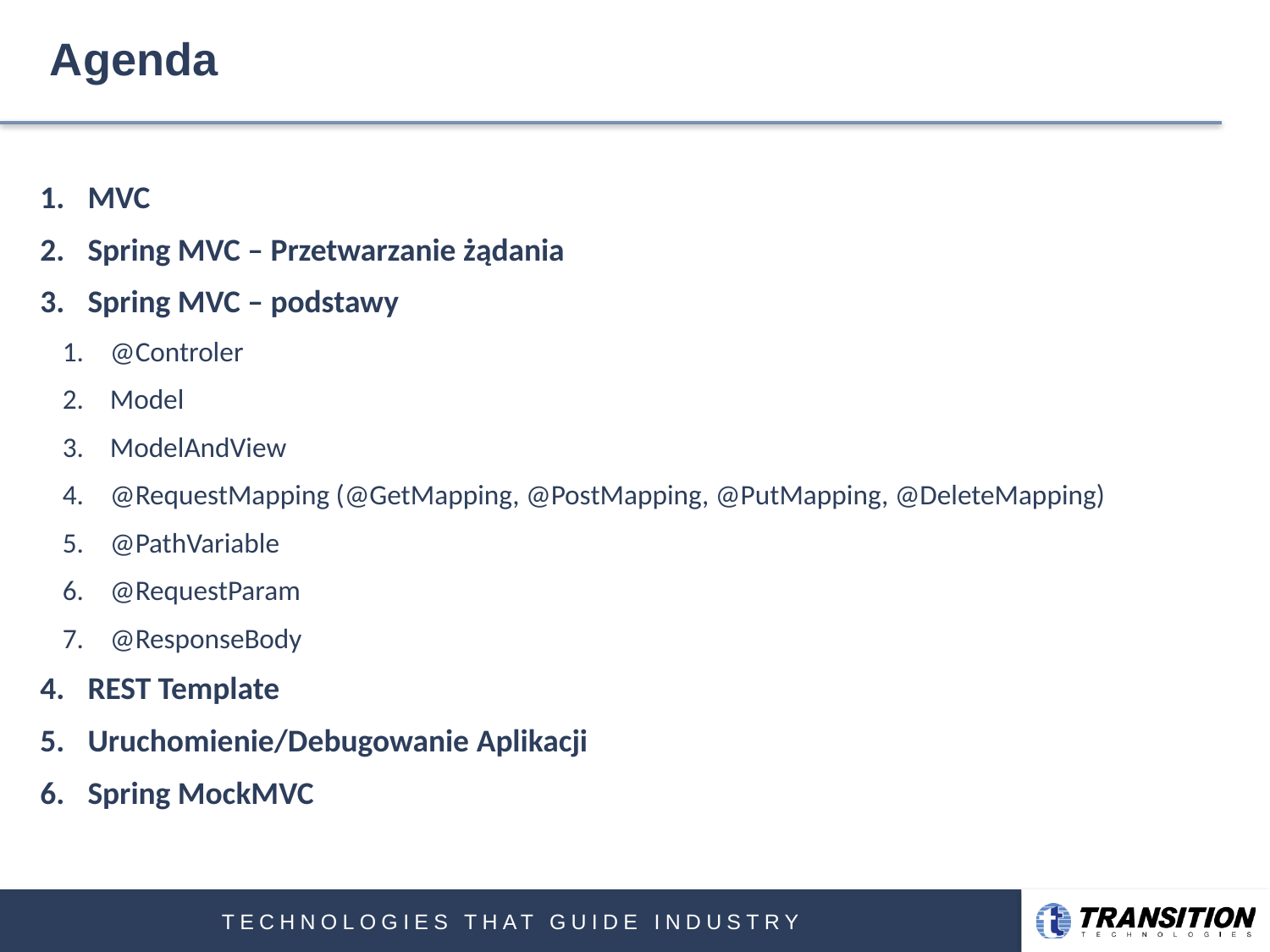

# Agenda
MVC
Spring MVC – Przetwarzanie żądania
Spring MVC – podstawy
@Controler
Model
ModelAndView
@RequestMapping (@GetMapping, @PostMapping, @PutMapping, @DeleteMapping)
@PathVariable
@RequestParam
@ResponseBody
REST Template
Uruchomienie/Debugowanie Aplikacji
Spring MockMVC